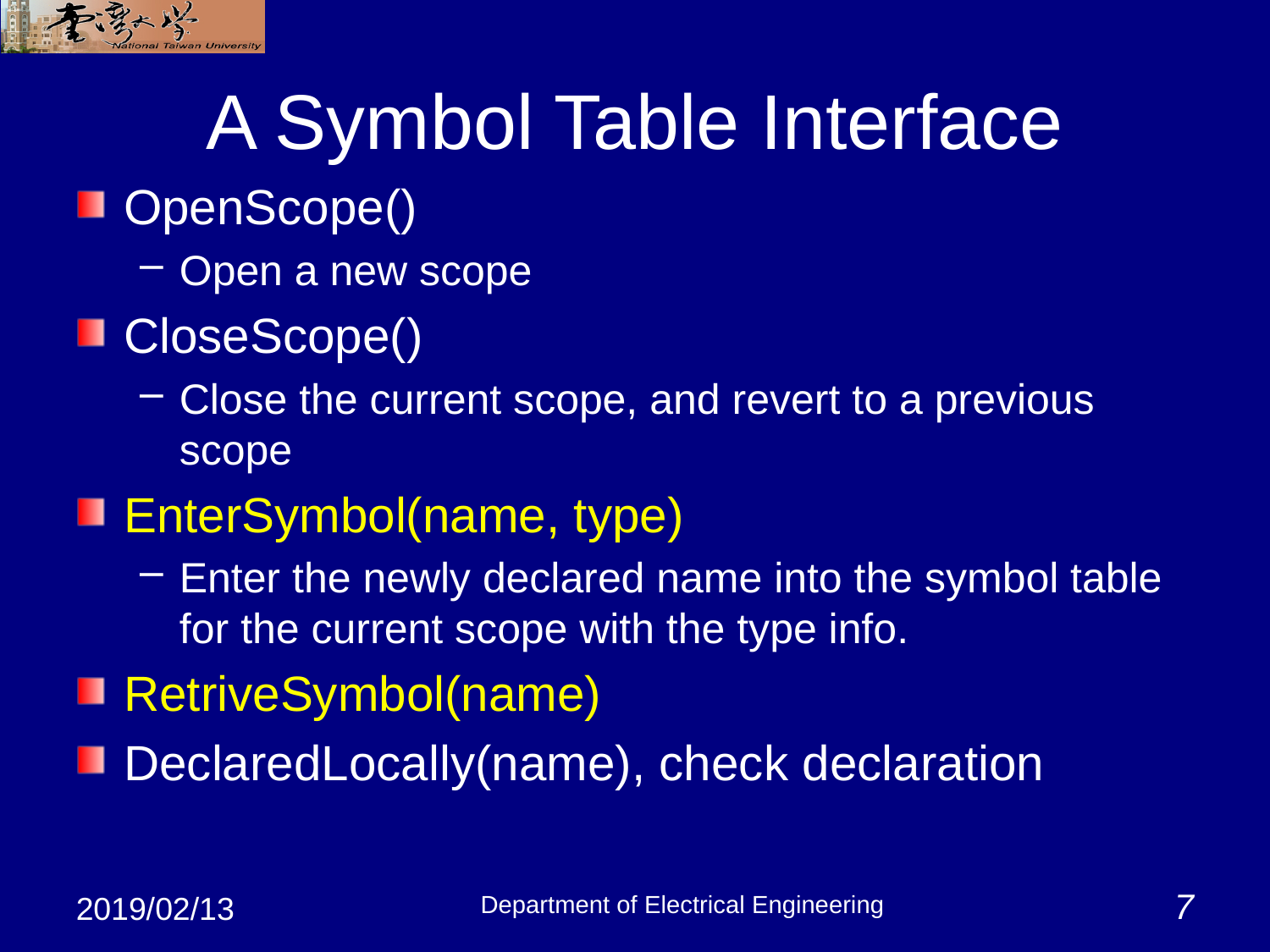

# A Symbol Table Interface
OpenScope()
Open a new scope
CloseScope()
Close the current scope, and revert to a previous scope
EnterSymbol(name, type)
Enter the newly declared name into the symbol table for the current scope with the type info.
RetriveSymbol(name)
DeclaredLocally(name), check declaration
Department of Electrical Engineering
7